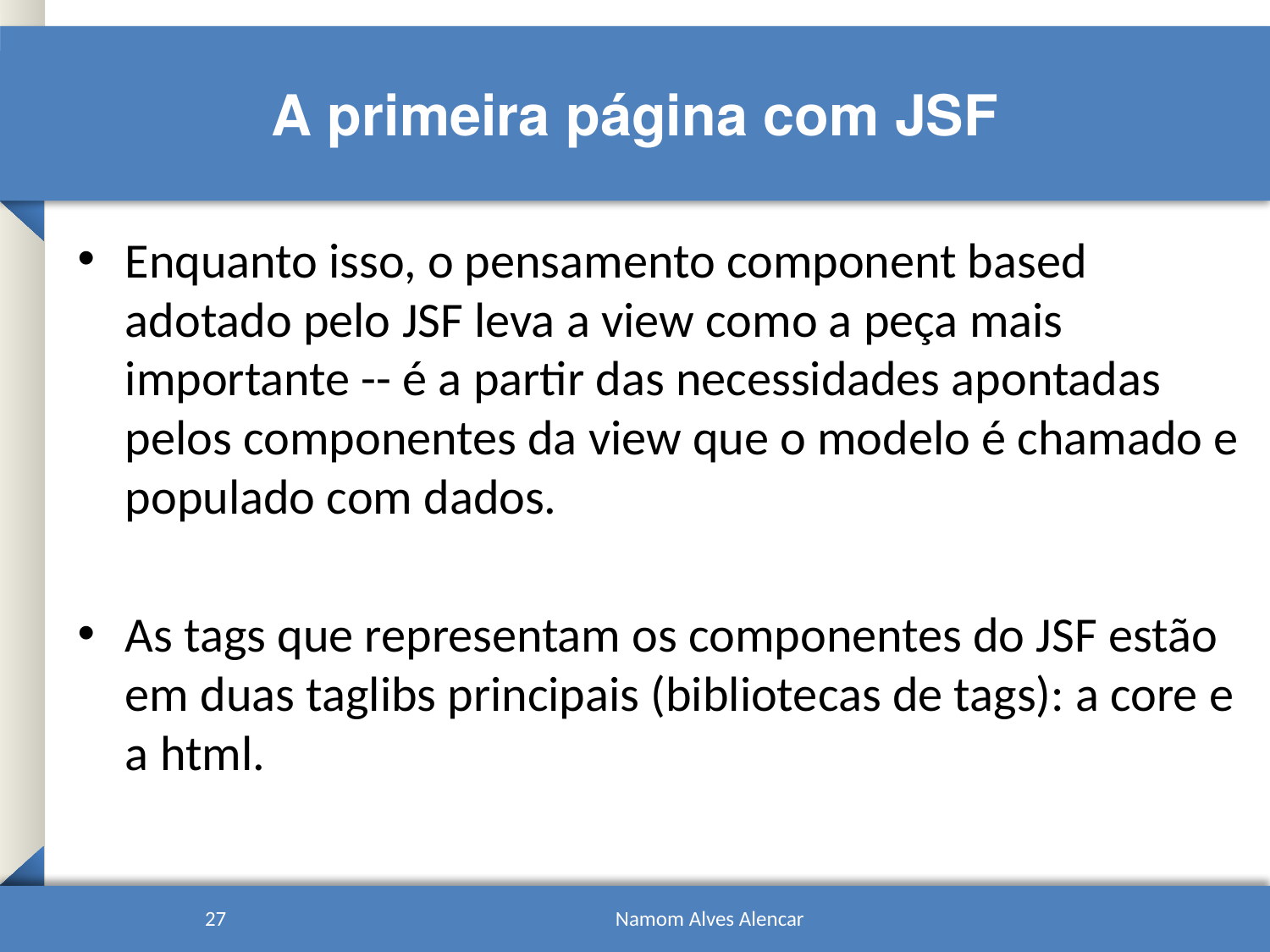

# A primeira página com JSF
Enquanto isso, o pensamento component based adotado pelo JSF leva a view como a peça mais importante -- é a partir das necessidades apontadas pelos componentes da view que o modelo é chamado e populado com dados.

As tags que representam os componentes do JSF estão em duas taglibs principais (bibliotecas de tags): a core e a html.
27
Namom Alves Alencar